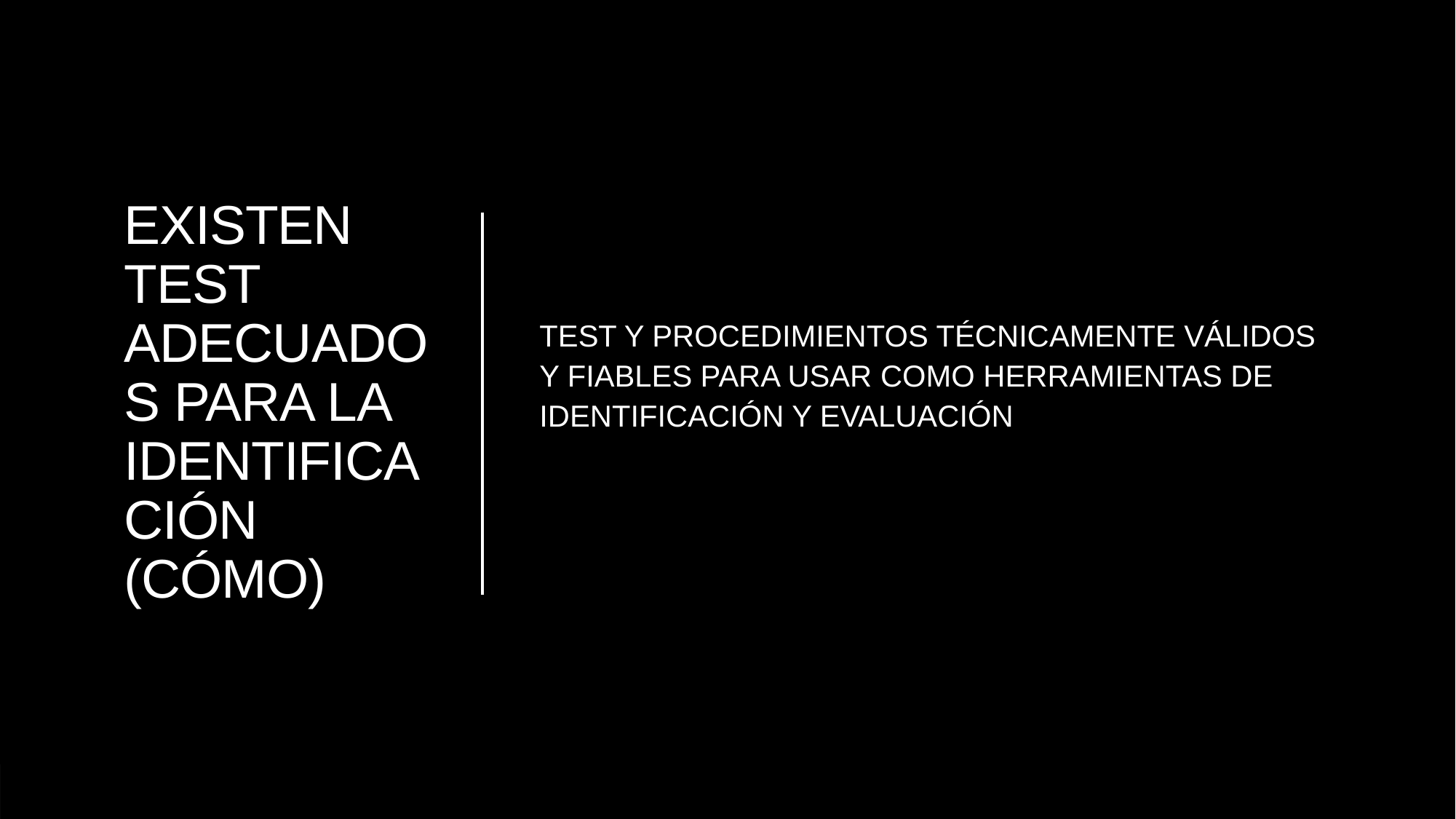

# EXISTEN TEST ADECUADOS PARA LA IDENTIFICACIÓN (CÓMO)
TEST Y PROCEDIMIENTOS TÉCNICAMENTE VÁLIDOS Y FIABLES PARA USAR COMO HERRAMIENTAS DE IDENTIFICACIÓN Y EVALUACIÓN